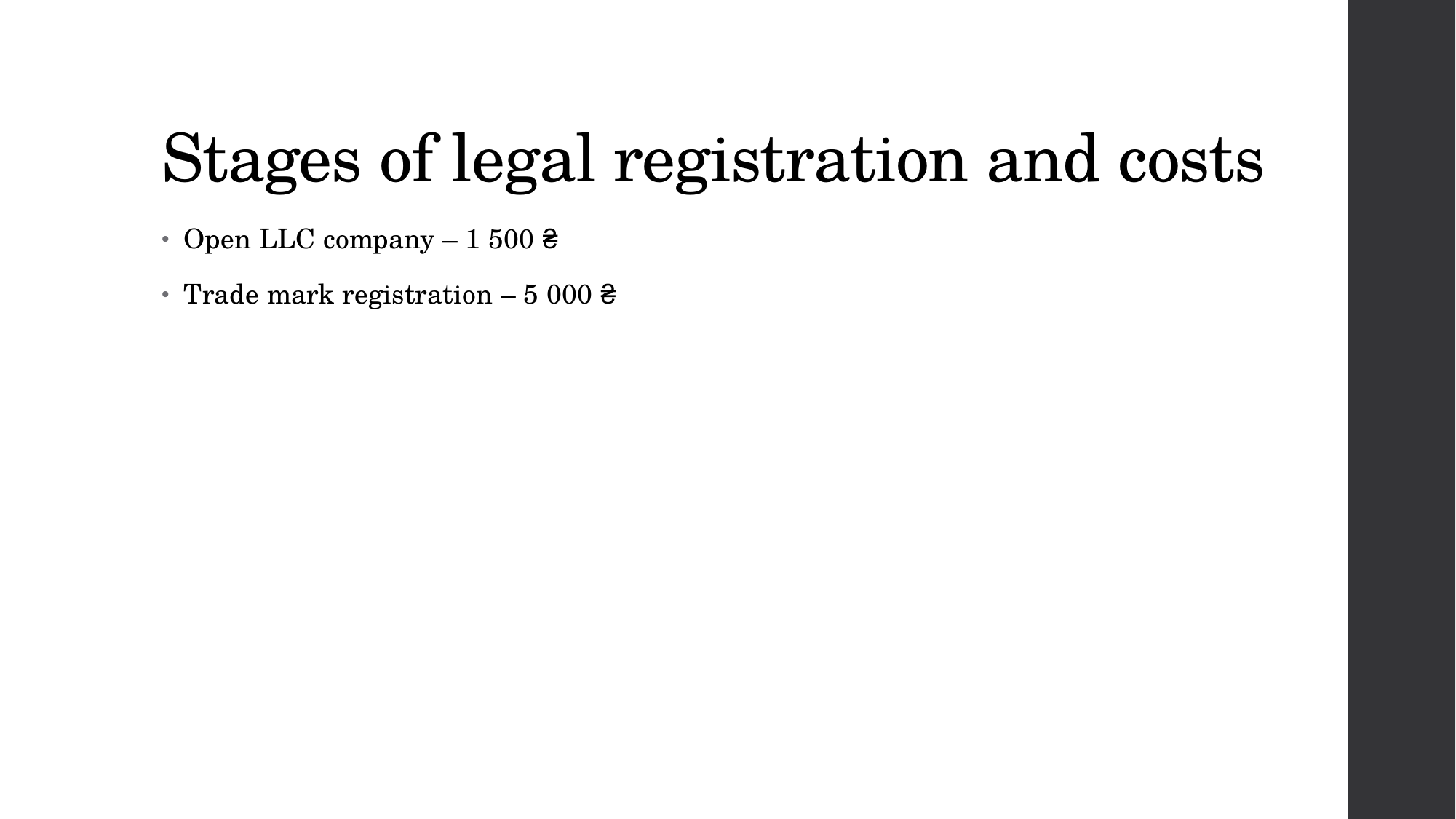

# Stages of legal registration and costs
Open LLC company – 1 500 ₴
Trade mark registration – 5 000 ₴